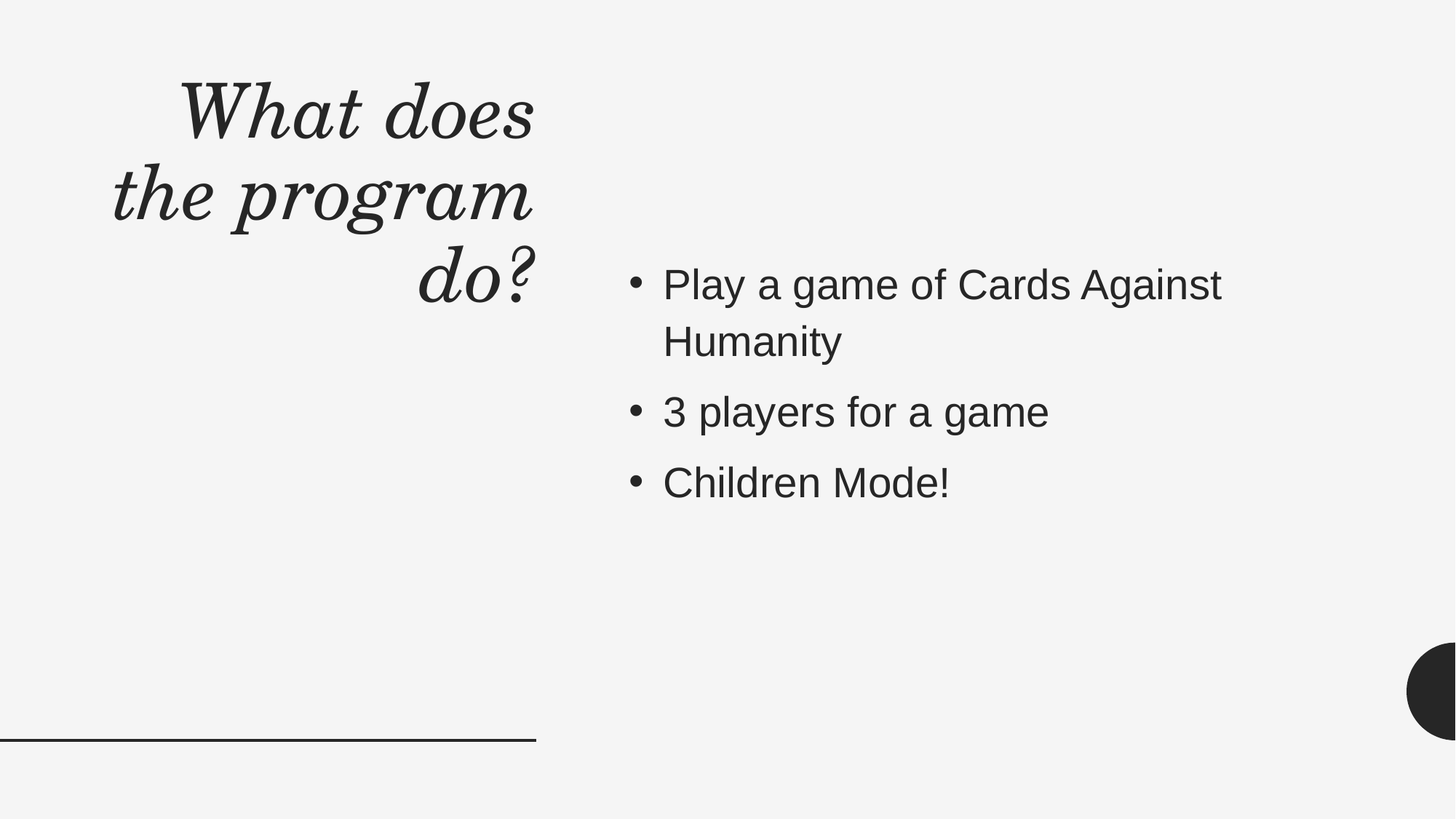

# What does the program do?
Play a game of Cards Against Humanity
3 players for a game
Children Mode!